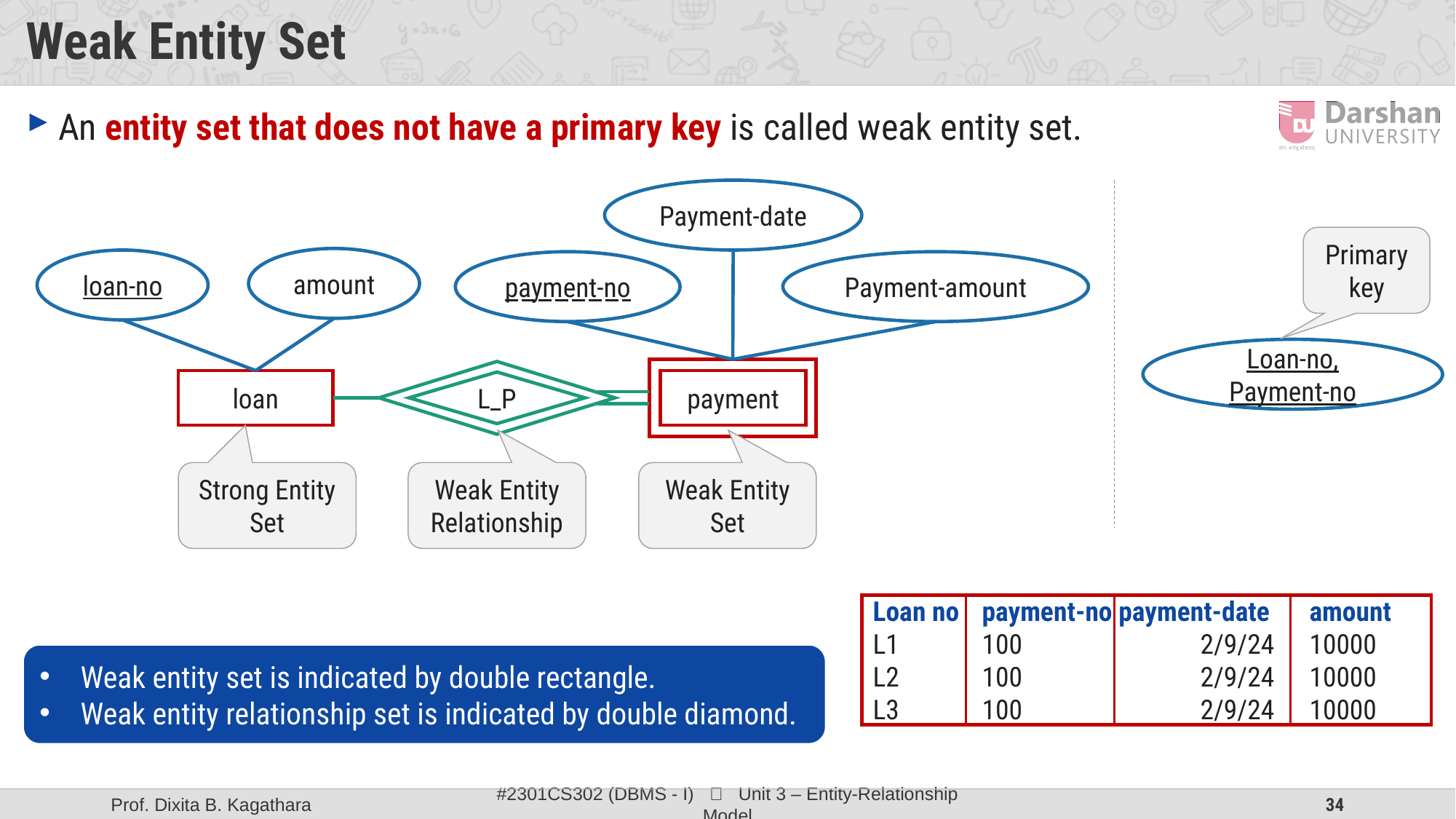

# Weak Entity Set
An entity set that does not have a primary key is called weak entity set.
Payment-date
Primary key
amount
loan-no
Payment-amount
payment-no
Loan-no, Payment-no

loan
payment
L_P
Strong Entity Set
Weak Entity Relationship
Weak Entity Set
Loan no	payment-no payment-date	amount
L1	100   		2/9/24  	10000
L2	100   		2/9/24	10000
L3	100   		2/9/24	10000
Weak entity set is indicated by double rectangle.
Weak entity relationship set is indicated by double diamond.